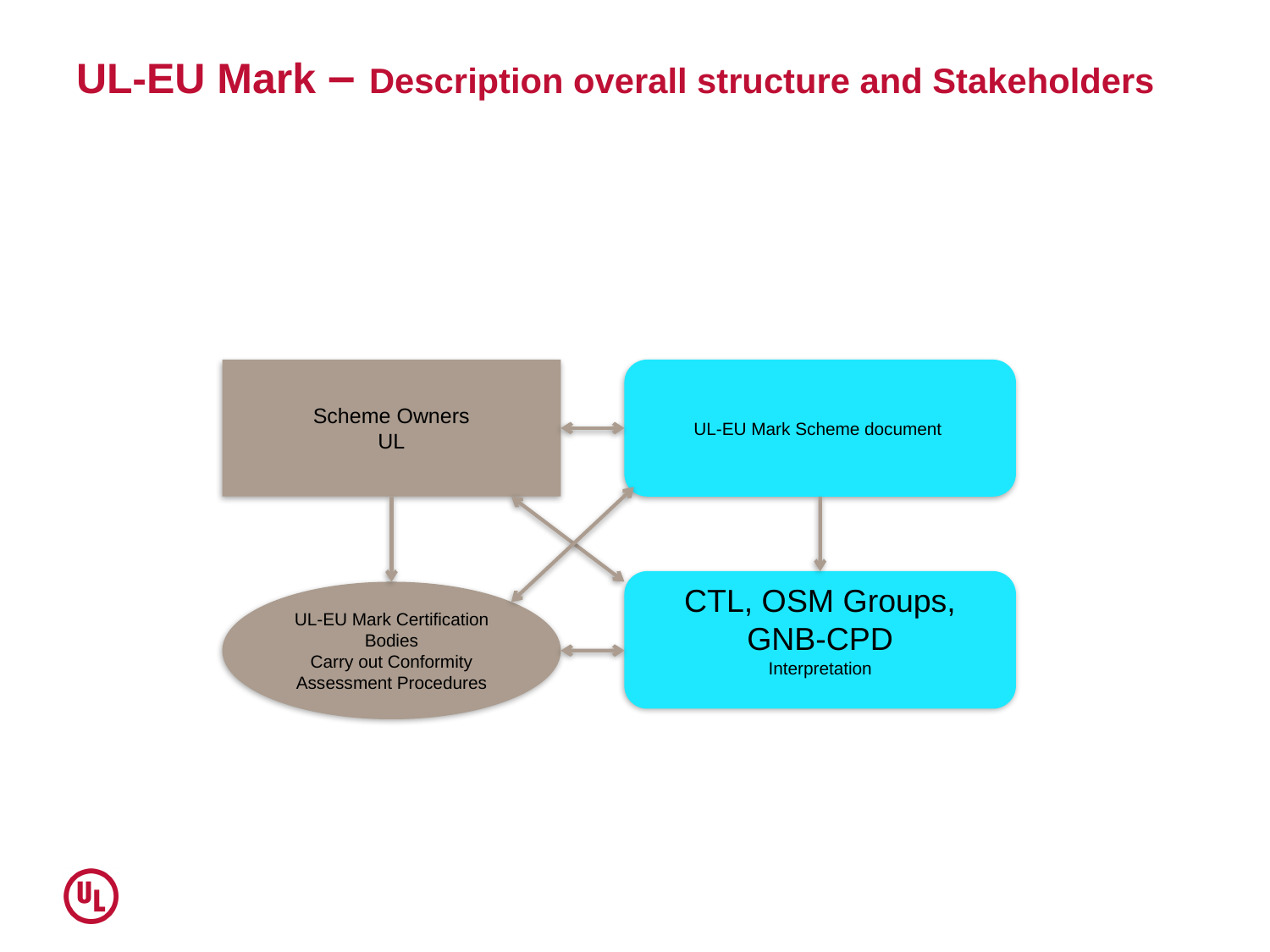

# UL-EU Mark – Description overall structure and Stakeholders

Scheme Owners
UL
UL-EU Mark Scheme document
CTL, OSM Groups, GNB-CPD
Interpretation

UL-EU Mark Certification Bodies
Carry out Conformity Assessment Procedures